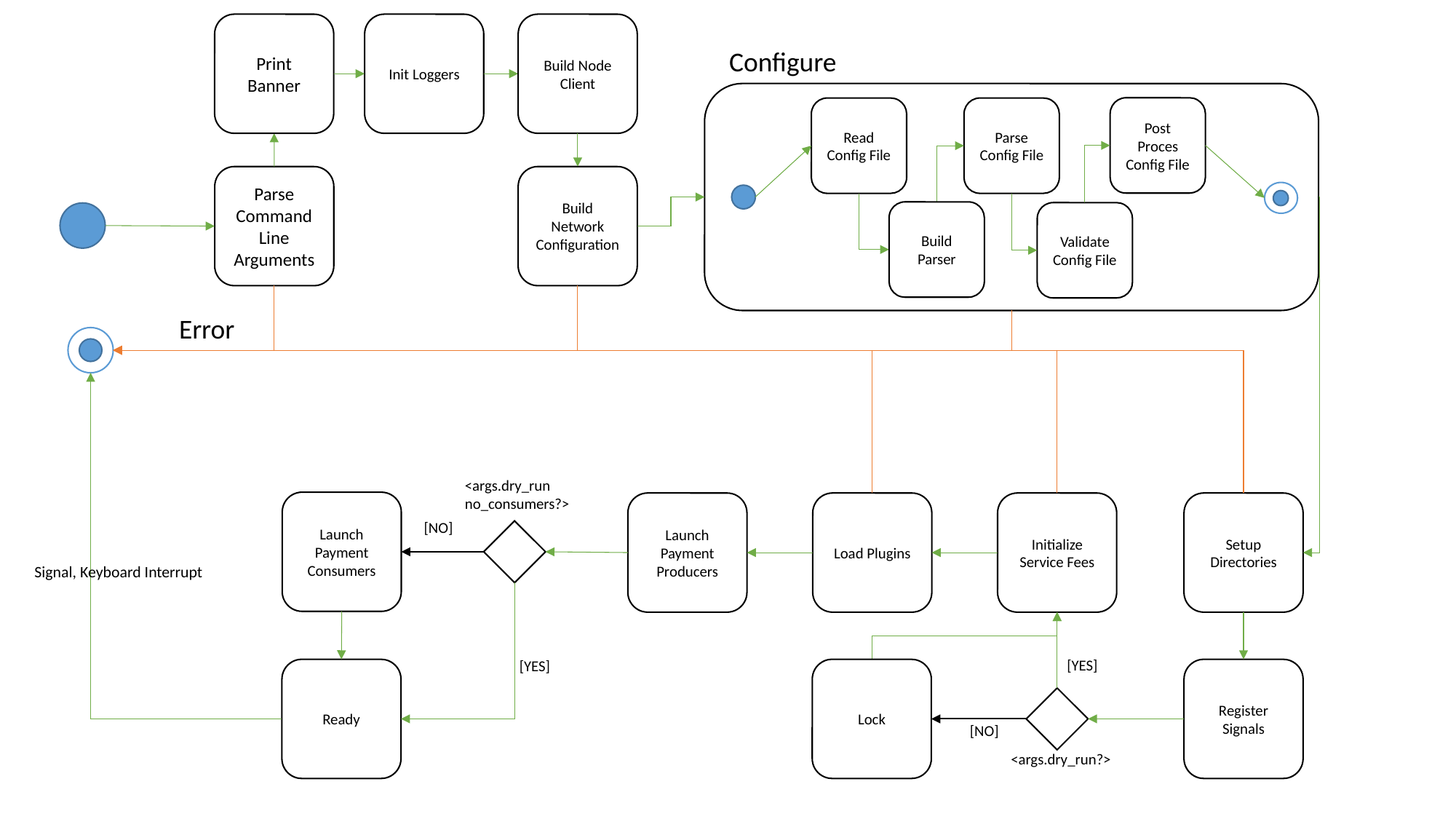

Build Node Client
Print Banner
Init Loggers
Configure

Post Proces Config File
Read Config File
Parse Config File
Parse Command Line Arguments
Build Network Configuration

Build Parser
Validate Config File

Error

<args.dry_run no_consumers?>
Launch Payment Consumers
Launch Payment Producers
Load Plugins
Initialize Service Fees
Setup Directories
[NO]

Signal, Keyboard Interrupt
[YES]
[YES]
Lock
Register Signals
Ready

[NO]
<args.dry_run?>